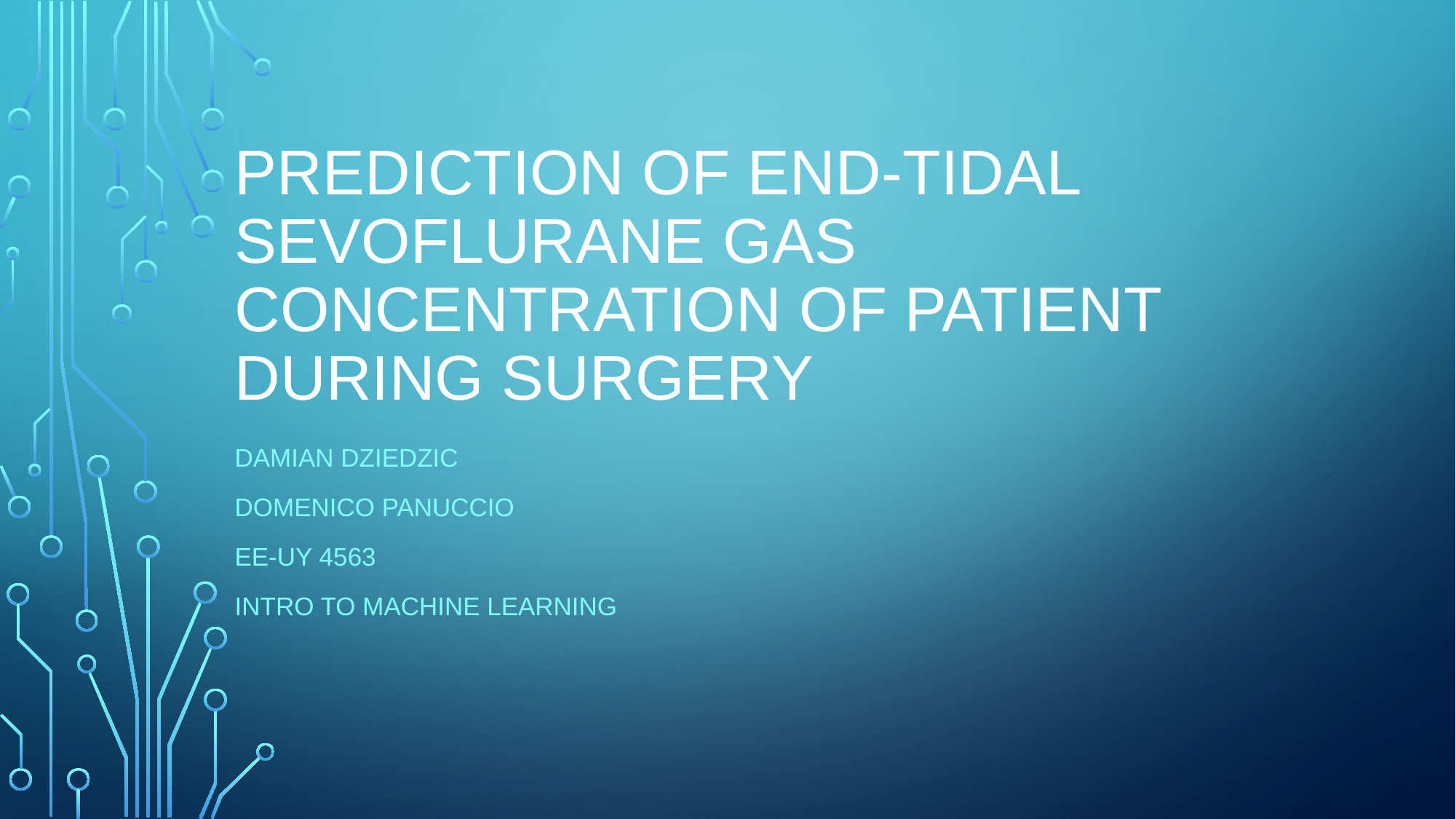

# Prediction of End-tidal Sevoflurane Gas Concentration of Patient During Surgery
Damian Dziedzic
Domenico panuccio
Ee-uy 4563
Intro to machine learning